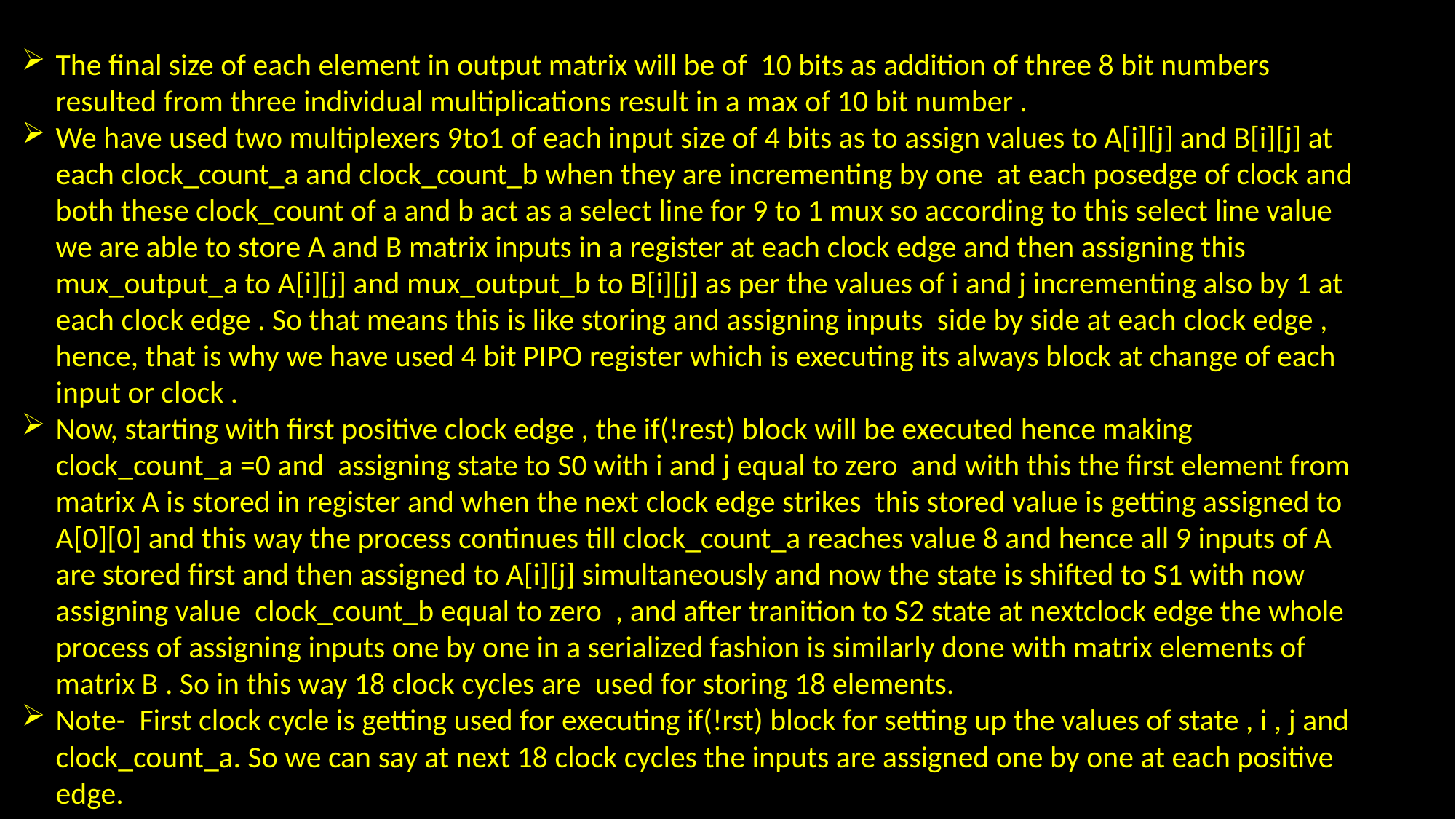

The final size of each element in output matrix will be of  10 bits as addition of three 8 bit numbers resulted from three individual multiplications result in a max of 10 bit number .
We have used two multiplexers 9to1 of each input size of 4 bits as to assign values to A[i][j] and B[i][j] at each clock_count_a and clock_count_b when they are incrementing by one  at each posedge of clock and both these clock_count of a and b act as a select line for 9 to 1 mux so according to this select line value we are able to store A and B matrix inputs in a register at each clock edge and then assigning this mux_output_a to A[i][j] and mux_output_b to B[i][j] as per the values of i and j incrementing also by 1 at each clock edge . So that means this is like storing and assigning inputs  side by side at each clock edge , hence, that is why we have used 4 bit PIPO register which is executing its always block at change of each input or clock .
Now, starting with first positive clock edge , the if(!rest) block will be executed hence making clock_count_a =0 and  assigning state to S0 with i and j equal to zero  and with this the first element from matrix A is stored in register and when the next clock edge strikes  this stored value is getting assigned to A[0][0] and this way the process continues till clock_count_a reaches value 8 and hence all 9 inputs of A are stored first and then assigned to A[i][j] simultaneously and now the state is shifted to S1 with now assigning value  clock_count_b equal to zero  , and after tranition to S2 state at nextclock edge the whole process of assigning inputs one by one in a serialized fashion is similarly done with matrix elements of matrix B . So in this way 18 clock cycles are  used for storing 18 elements.
Note-  First clock cycle is getting used for executing if(!rst) block for setting up the values of state , i , j and clock_count_a. So we can say at next 18 clock cycles the inputs are assigned one by one at each positive edge.